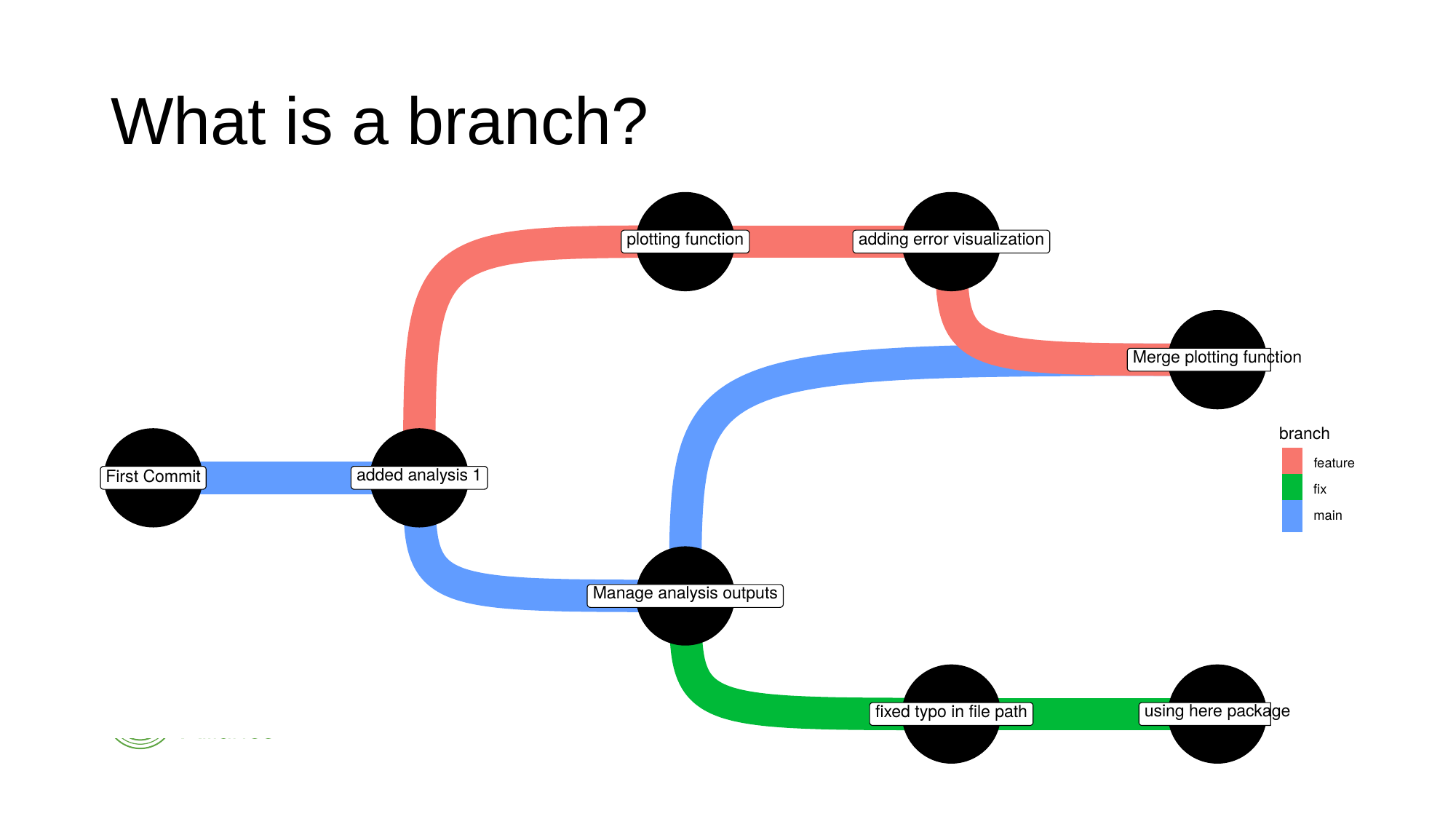

# What is a branch?
## Using `sugiyama` as default layout

plotting function
adding error visualization

Merge plotting function

branch

feature

added analysis 1
First Commit

fix

main

Manage analysis outputs

fixed typo in file path
using here package